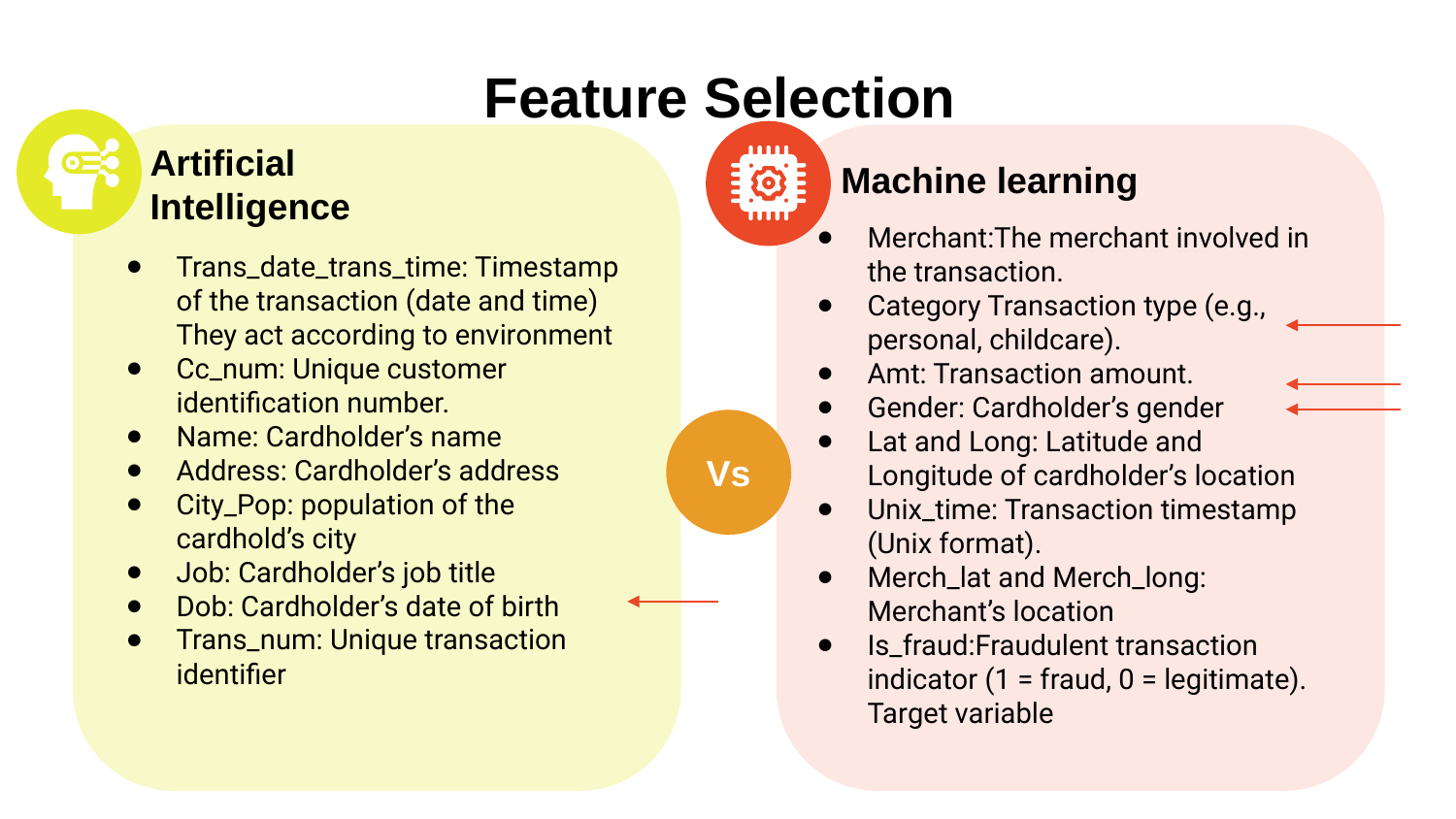

# Feature Selection

Artificial Intelligence
Trans_date_trans_time: Timestamp of the transaction (date and time) They act according to environment
Cc_num: Unique customer identification number.
Name: Cardholder’s name
Address: Cardholder’s address
City_Pop: population of the cardhold’s city
Job: Cardholder’s job title
Dob: Cardholder’s date of birth
Trans_num: Unique transaction identifier

Machine learning
Merchant:The merchant involved in the transaction.
Category Transaction type (e.g., personal, childcare).
Amt: Transaction amount.
Gender: Cardholder’s gender
Lat and Long: Latitude and Longitude of cardholder’s location
Unix_time: Transaction timestamp (Unix format).
Merch_lat and Merch_long: Merchant’s location
Is_fraud:Fraudulent transaction indicator (1 = fraud, 0 = legitimate). Target variable

Vs